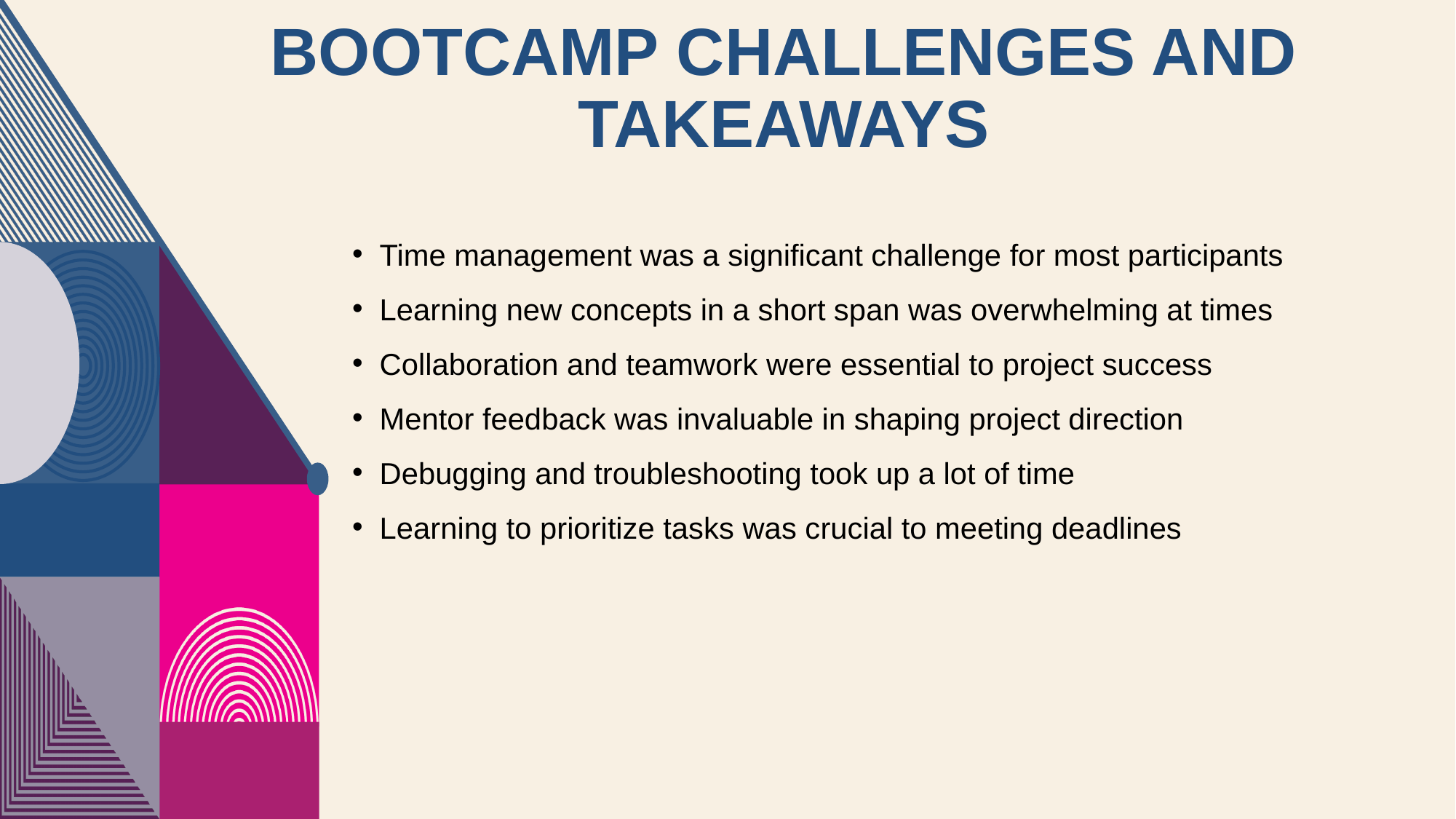

# Bootcamp Challenges and Takeaways
Time management was a significant challenge for most participants
Learning new concepts in a short span was overwhelming at times
Collaboration and teamwork were essential to project success
Mentor feedback was invaluable in shaping project direction
Debugging and troubleshooting took up a lot of time
Learning to prioritize tasks was crucial to meeting deadlines